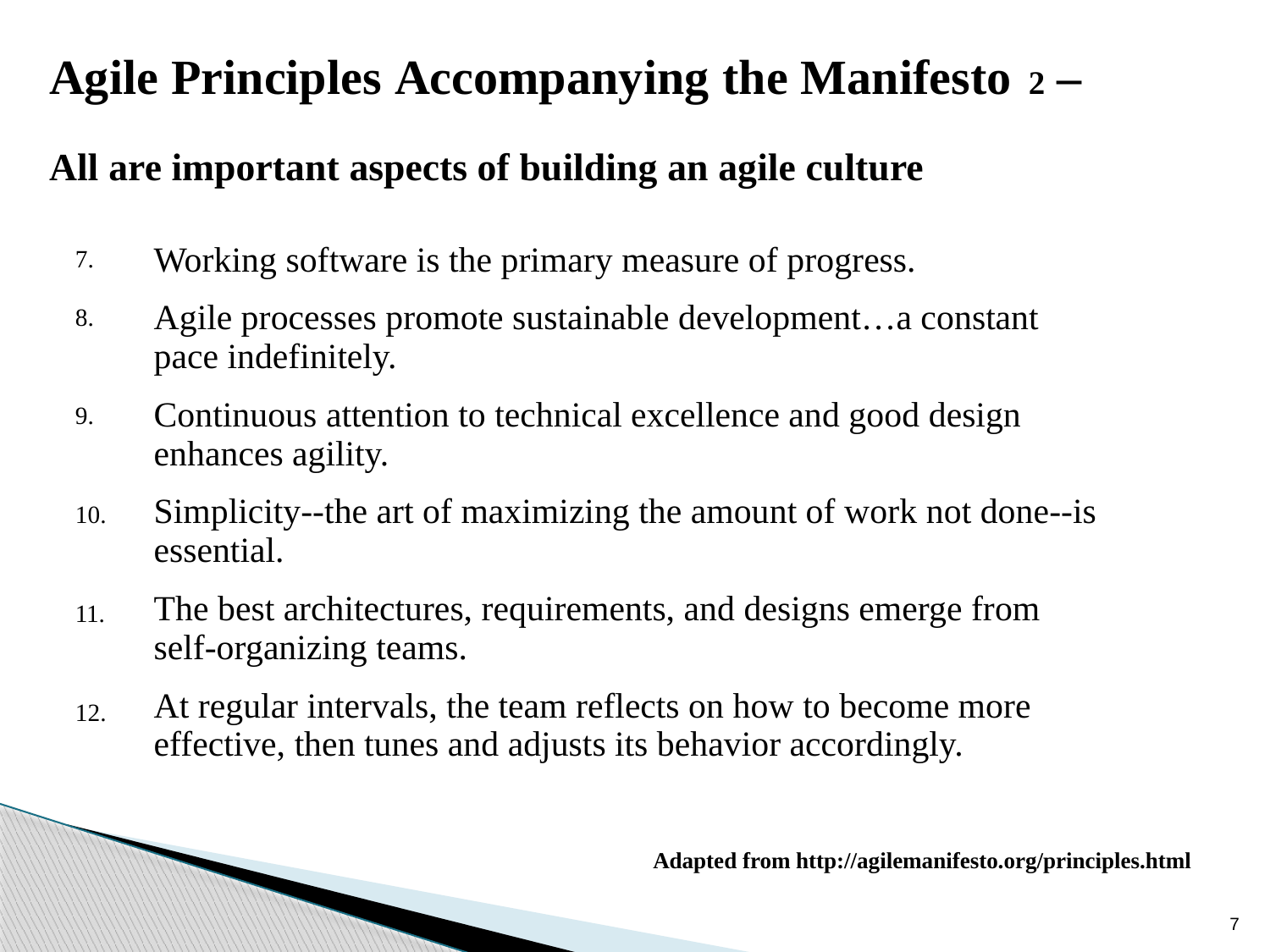

Agile Principles Accompanying the Manifesto  2 –

All are important aspects of building an agile culture
Working software is the primary measure of progress.

Agile processes promote sustainable development…a constant
pace indefinitely.

Continuous attention to technical excellence and good design
enhances agility.

Simplicity--the art of maximizing the amount of work not done--is
essential.

The best architectures, requirements, and designs emerge from
self-organizing teams.

At regular intervals, the team reflects on how to become more
effective, then tunes and adjusts its behavior accordingly.

	Adapted from http://agilemanifesto.org/principles.html

7.

8.

9.

10.

11.

12.
7
22